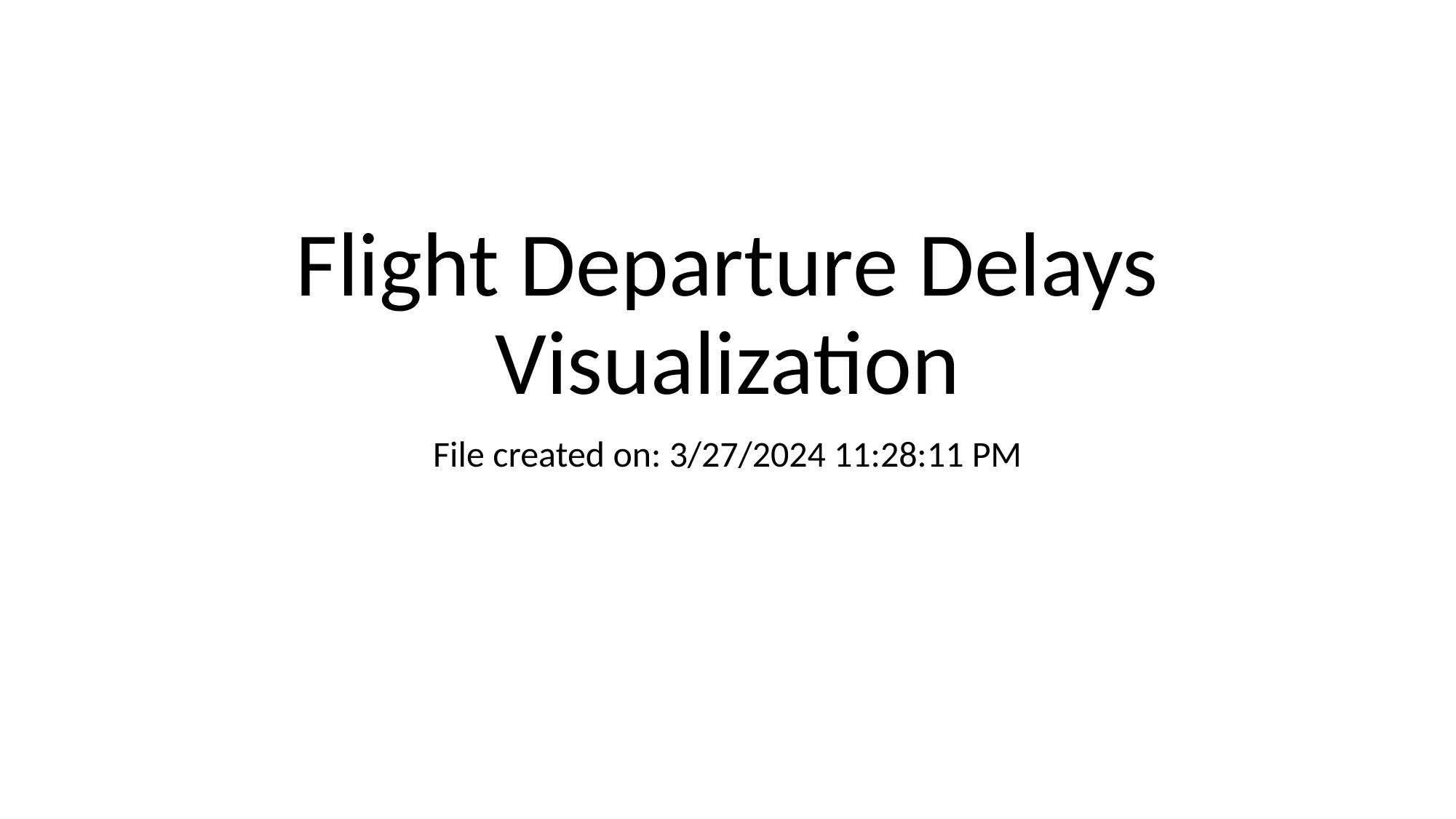

# Flight Departure Delays Visualization
File created on: 3/27/2024 11:28:11 PM